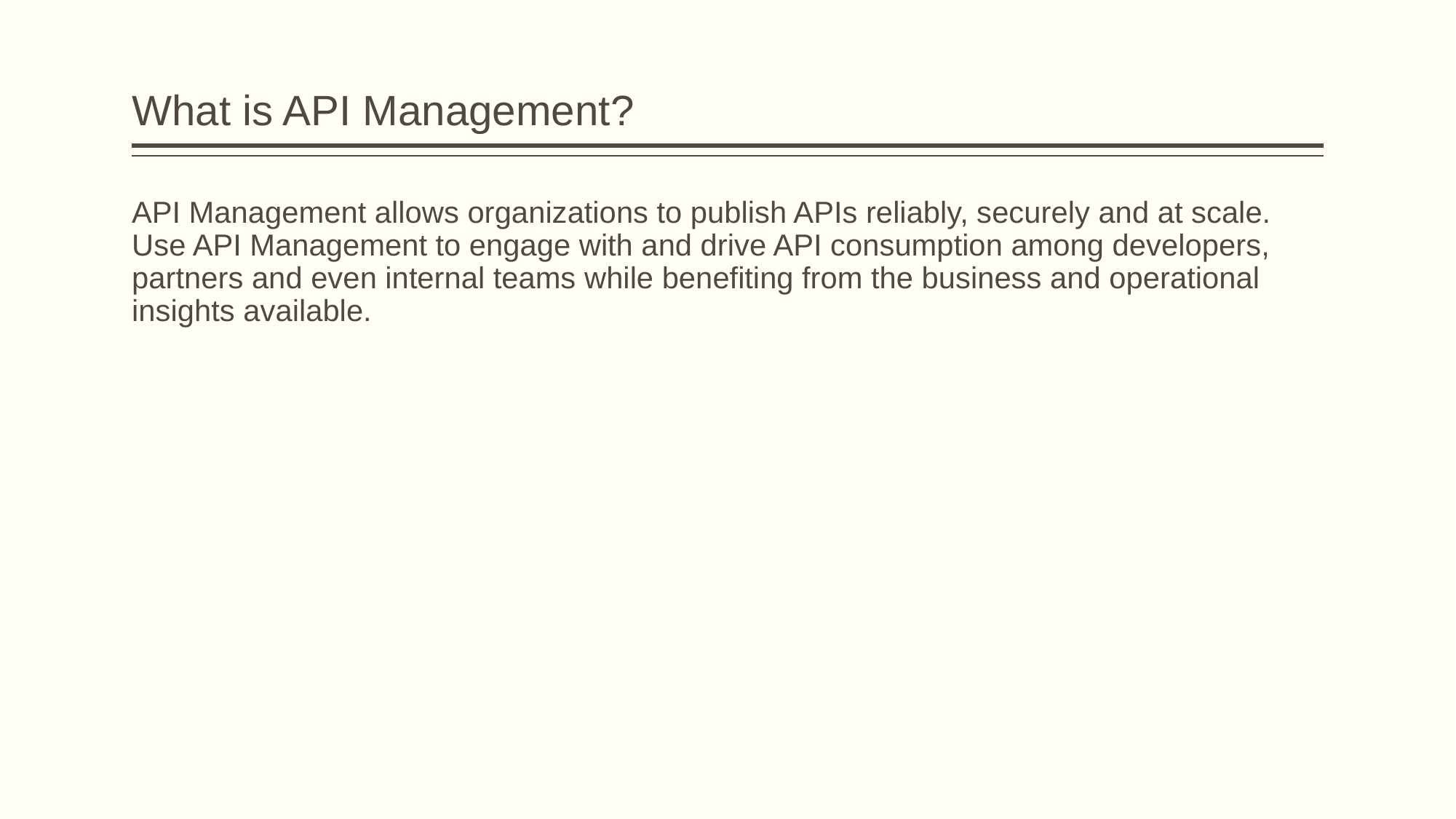

# What is API Management?
API Management allows organizations to publish APIs reliably, securely and at scale. Use API Management to engage with and drive API consumption among developers, partners and even internal teams while benefiting from the business and operational insights available.